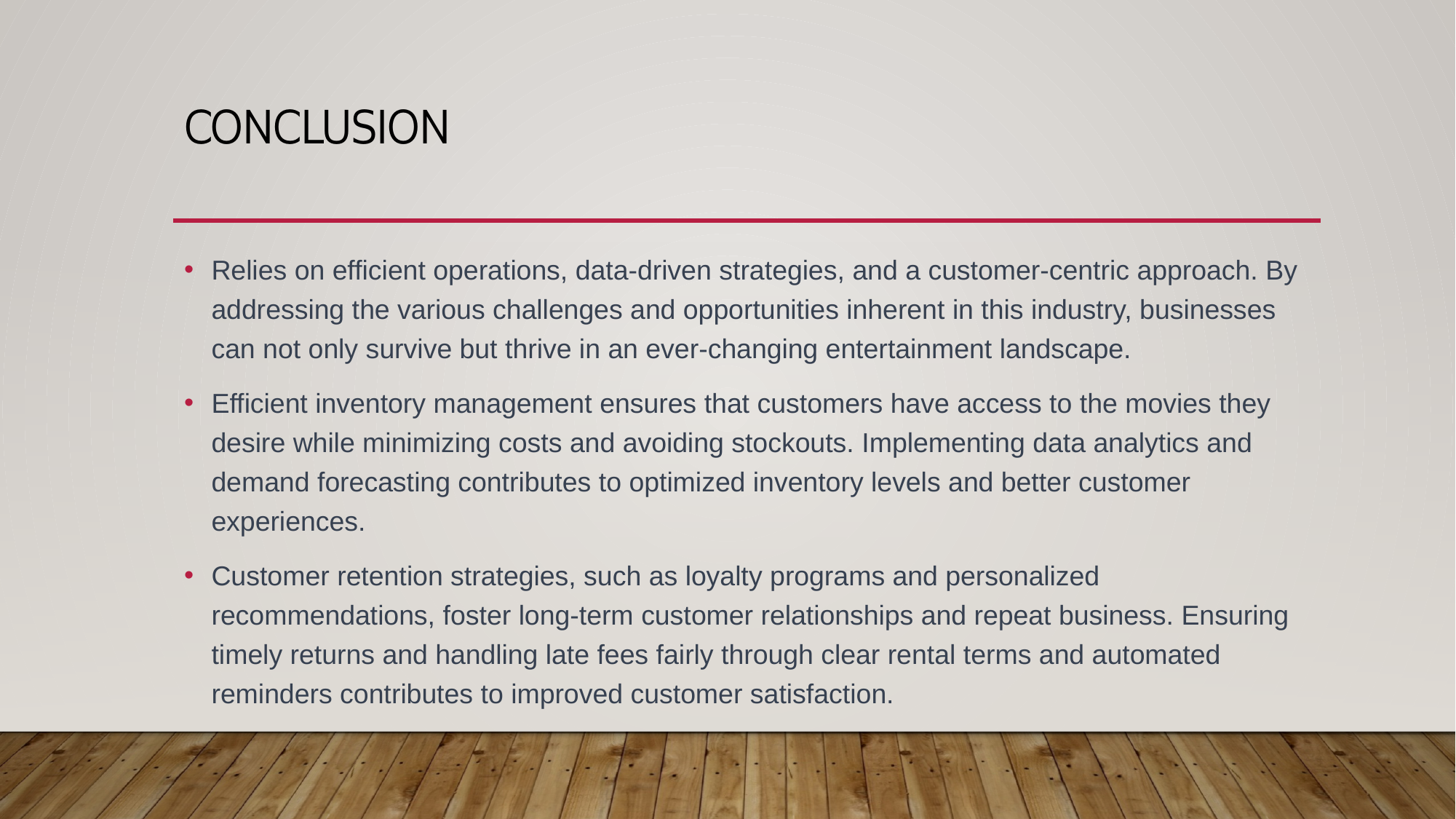

# conclusion
Relies on efficient operations, data-driven strategies, and a customer-centric approach. By addressing the various challenges and opportunities inherent in this industry, businesses can not only survive but thrive in an ever-changing entertainment landscape.
Efficient inventory management ensures that customers have access to the movies they desire while minimizing costs and avoiding stockouts. Implementing data analytics and demand forecasting contributes to optimized inventory levels and better customer experiences.
Customer retention strategies, such as loyalty programs and personalized recommendations, foster long-term customer relationships and repeat business. Ensuring timely returns and handling late fees fairly through clear rental terms and automated reminders contributes to improved customer satisfaction.